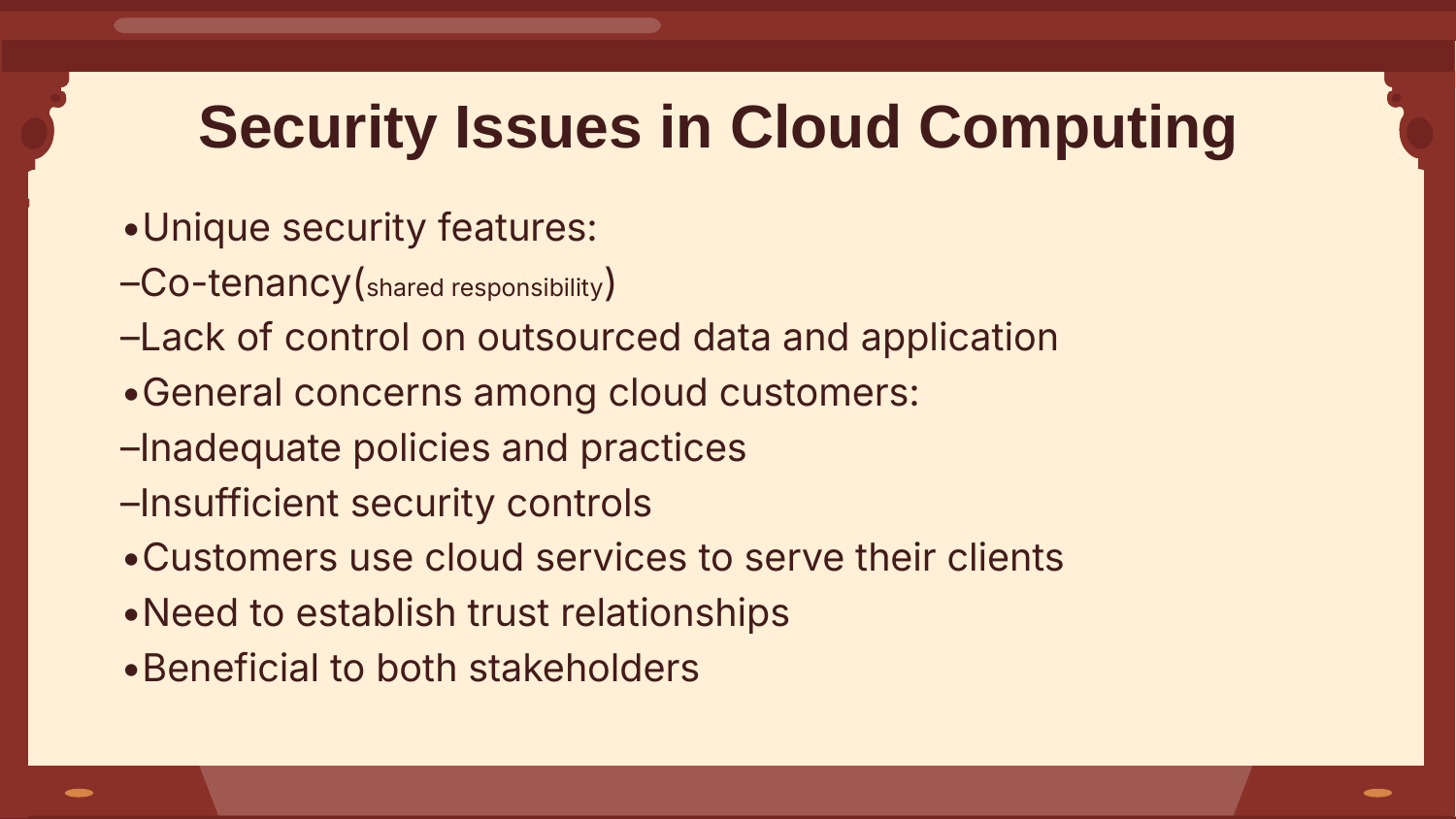

# Security Issues in Cloud Computing
•Unique security features:
–Co-tenancy(shared responsibility)
–Lack of control on outsourced data and application
•General concerns among cloud customers:
–Inadequate policies and practices
–Insufficient security controls
•Customers use cloud services to serve their clients
•Need to establish trust relationships
•Beneficial to both stakeholders